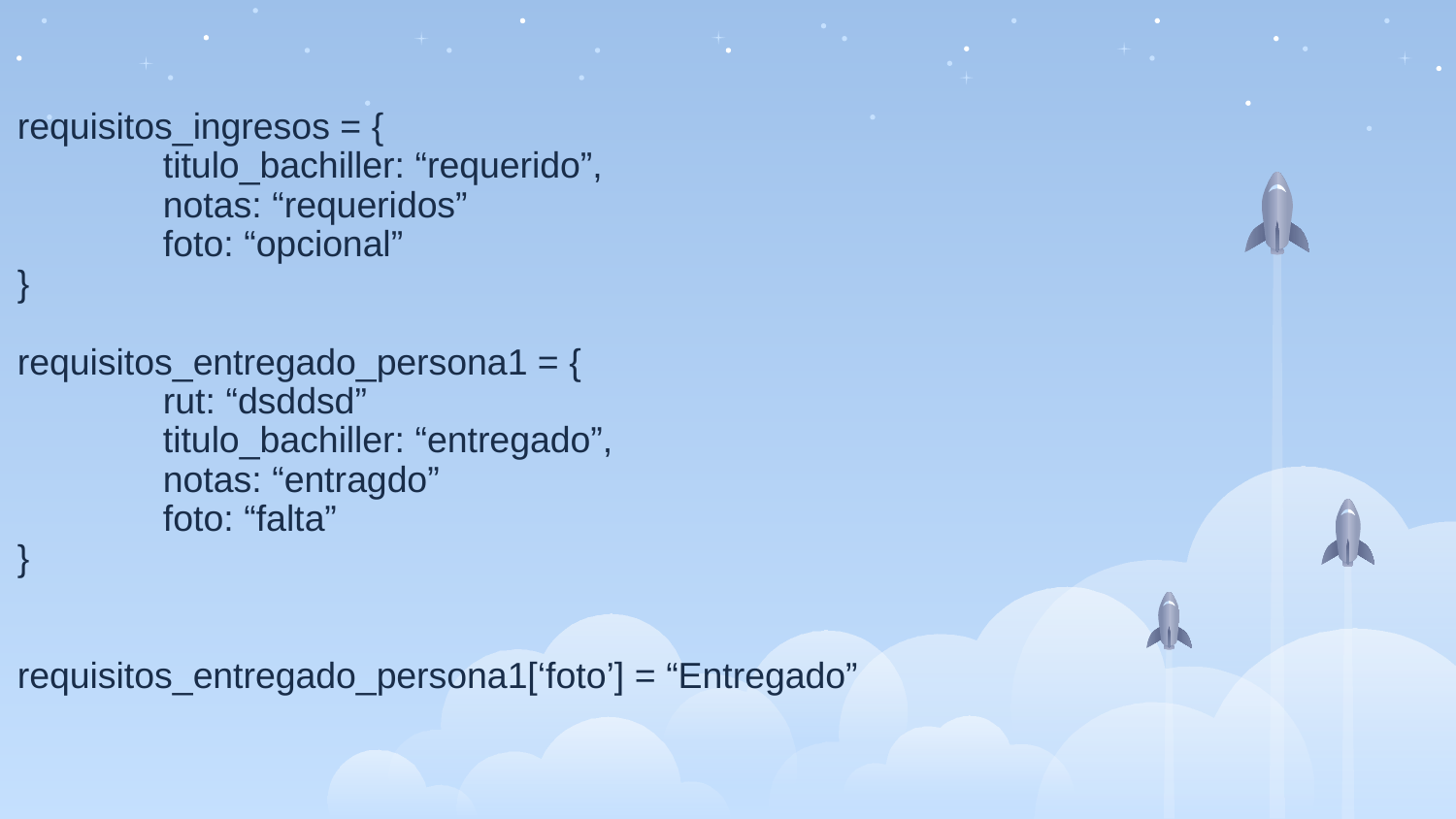

# requisitos_ingresos = { titulo_bachiller: “requerido”, notas: “requeridos” foto: “opcional” } requisitos_entregado_persona1 = { rut: “dsddsd” titulo_bachiller: “entregado”, notas: “entragdo” foto: “falta” } requisitos_entregado_persona1[‘foto’] = “Entregado”